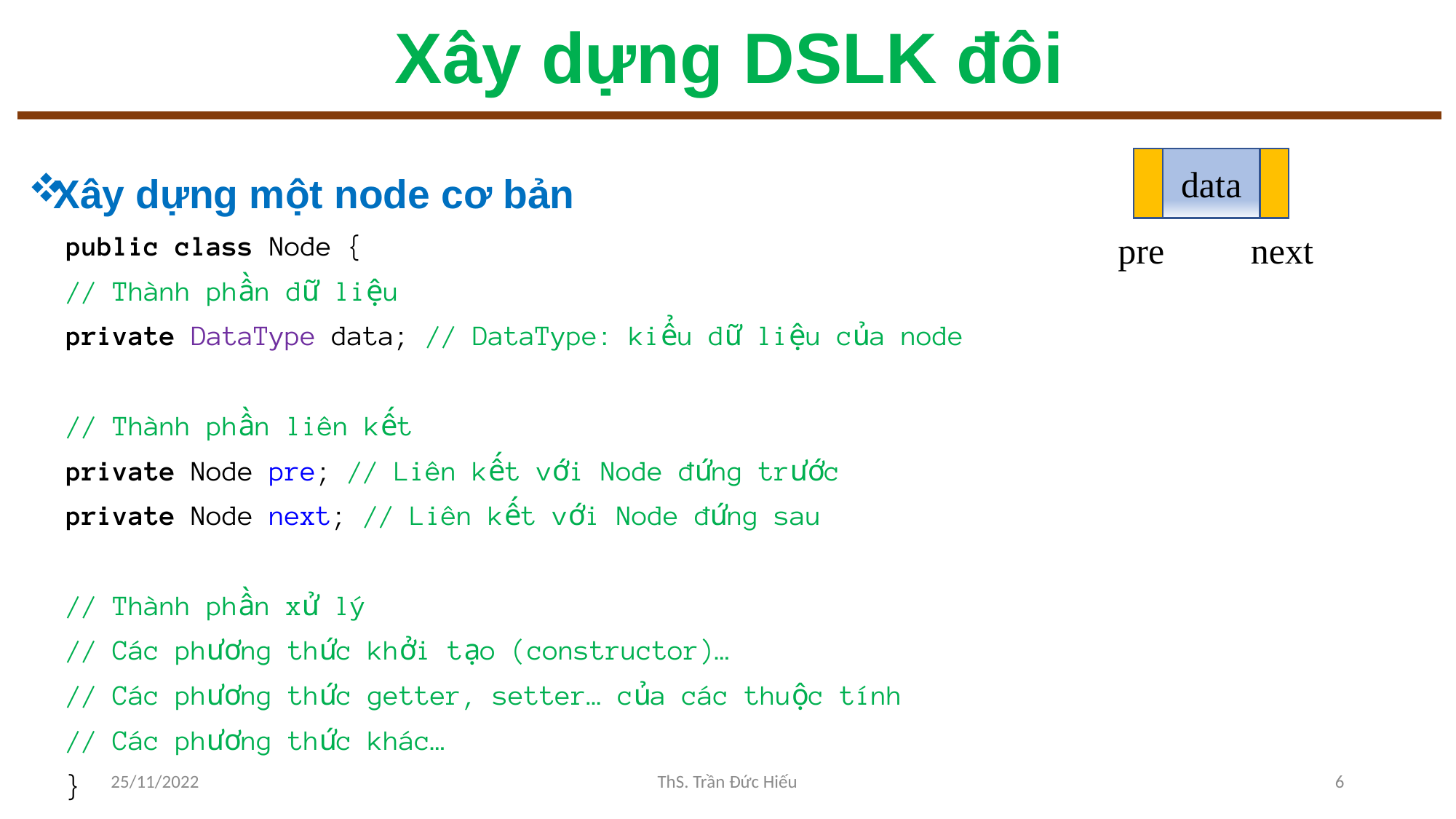

# Xây dựng DSLK đôi
Xây dựng một node cơ bản
public class Node {
	// Thành phần dữ liệu
	private DataType data; // DataType: kiểu dữ liệu của node

	// Thành phần liên kết
	private Node pre; // Liên kết với Node đứng trước
	private Node next; // Liên kết với Node đứng sau

	// Thành phần xử lý
	// Các phương thức khởi tạo (constructor)…
	// Các phương thức getter, setter… của các thuộc tính
	// Các phương thức khác…
}

data

next
pre
25/11/2022
ThS. Trần Đức Hiếu
6